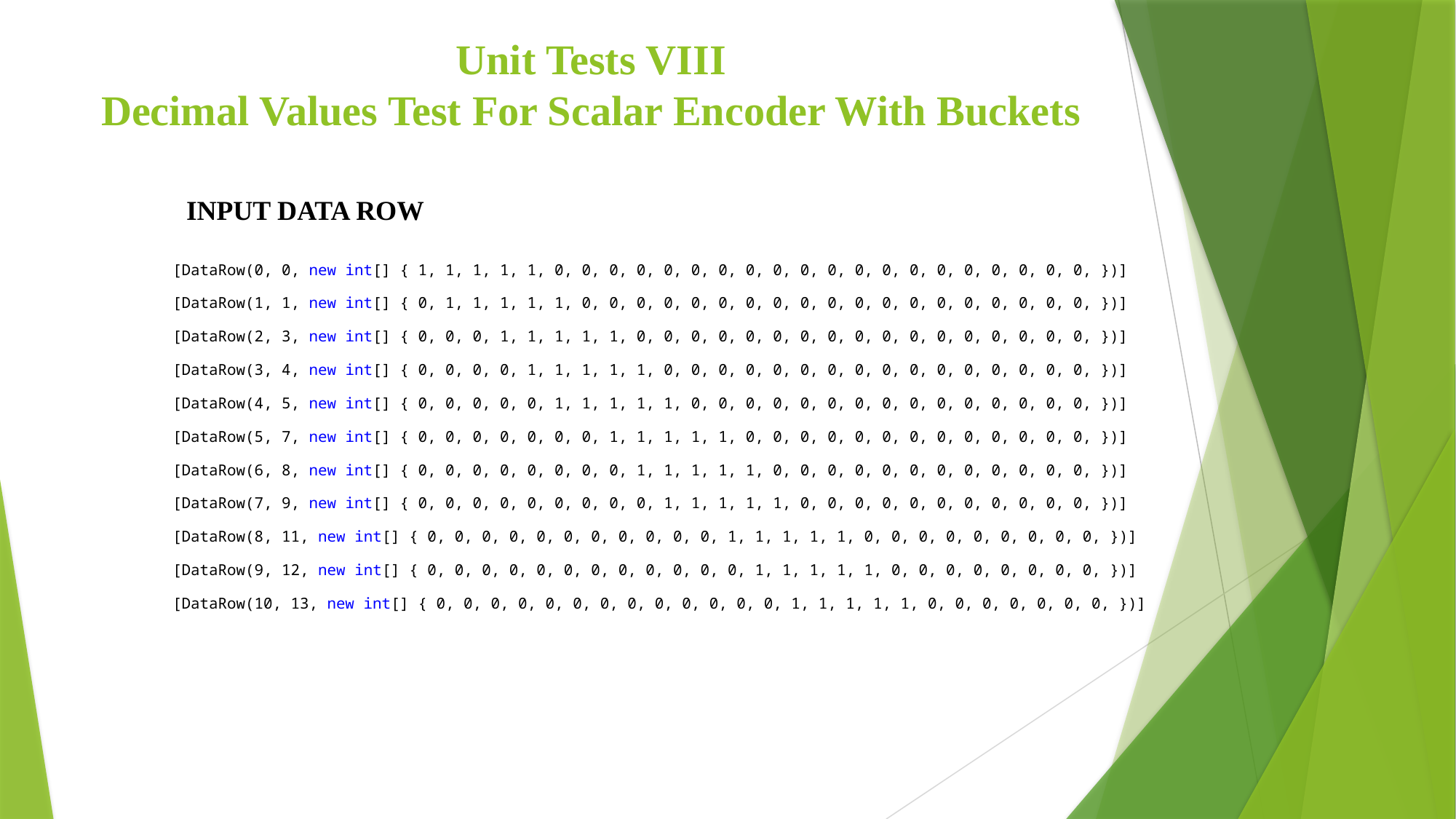

# Unit Tests VIII Decimal Values Test For Scalar Encoder With Buckets
INPUT DATA ROW
        [DataRow(0, 0, new int[] { 1, 1, 1, 1, 1, 0, 0, 0, 0, 0, 0, 0, 0, 0, 0, 0, 0, 0, 0, 0, 0, 0, 0, 0, 0, })]
        [DataRow(1, 1, new int[] { 0, 1, 1, 1, 1, 1, 0, 0, 0, 0, 0, 0, 0, 0, 0, 0, 0, 0, 0, 0, 0, 0, 0, 0, 0, })]
        [DataRow(2, 3, new int[] { 0, 0, 0, 1, 1, 1, 1, 1, 0, 0, 0, 0, 0, 0, 0, 0, 0, 0, 0, 0, 0, 0, 0, 0, 0, })]
        [DataRow(3, 4, new int[] { 0, 0, 0, 0, 1, 1, 1, 1, 1, 0, 0, 0, 0, 0, 0, 0, 0, 0, 0, 0, 0, 0, 0, 0, 0, })]
        [DataRow(4, 5, new int[] { 0, 0, 0, 0, 0, 1, 1, 1, 1, 1, 0, 0, 0, 0, 0, 0, 0, 0, 0, 0, 0, 0, 0, 0, 0, })]
        [DataRow(5, 7, new int[] { 0, 0, 0, 0, 0, 0, 0, 1, 1, 1, 1, 1, 0, 0, 0, 0, 0, 0, 0, 0, 0, 0, 0, 0, 0, })]
        [DataRow(6, 8, new int[] { 0, 0, 0, 0, 0, 0, 0, 0, 1, 1, 1, 1, 1, 0, 0, 0, 0, 0, 0, 0, 0, 0, 0, 0, 0, })]
        [DataRow(7, 9, new int[] { 0, 0, 0, 0, 0, 0, 0, 0, 0, 1, 1, 1, 1, 1, 0, 0, 0, 0, 0, 0, 0, 0, 0, 0, 0, })]
        [DataRow(8, 11, new int[] { 0, 0, 0, 0, 0, 0, 0, 0, 0, 0, 0, 1, 1, 1, 1, 1, 0, 0, 0, 0, 0, 0, 0, 0, 0, })]
        [DataRow(9, 12, new int[] { 0, 0, 0, 0, 0, 0, 0, 0, 0, 0, 0, 0, 1, 1, 1, 1, 1, 0, 0, 0, 0, 0, 0, 0, 0, })]
        [DataRow(10, 13, new int[] { 0, 0, 0, 0, 0, 0, 0, 0, 0, 0, 0, 0, 0, 1, 1, 1, 1, 1, 0, 0, 0, 0, 0, 0, 0, })]